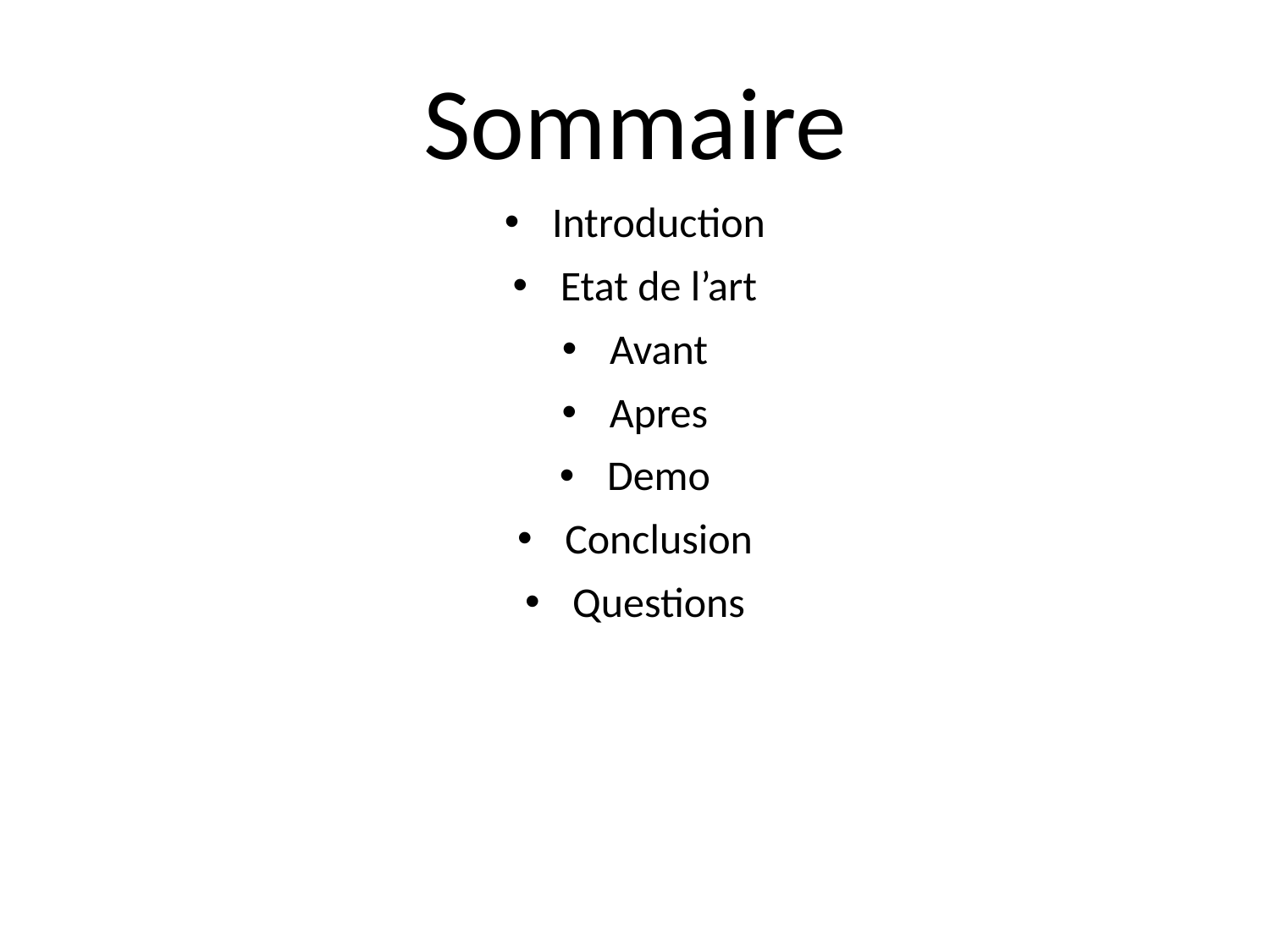

# Sommaire
Introduction
Etat de l’art
Avant
Apres
Demo
Conclusion
Questions